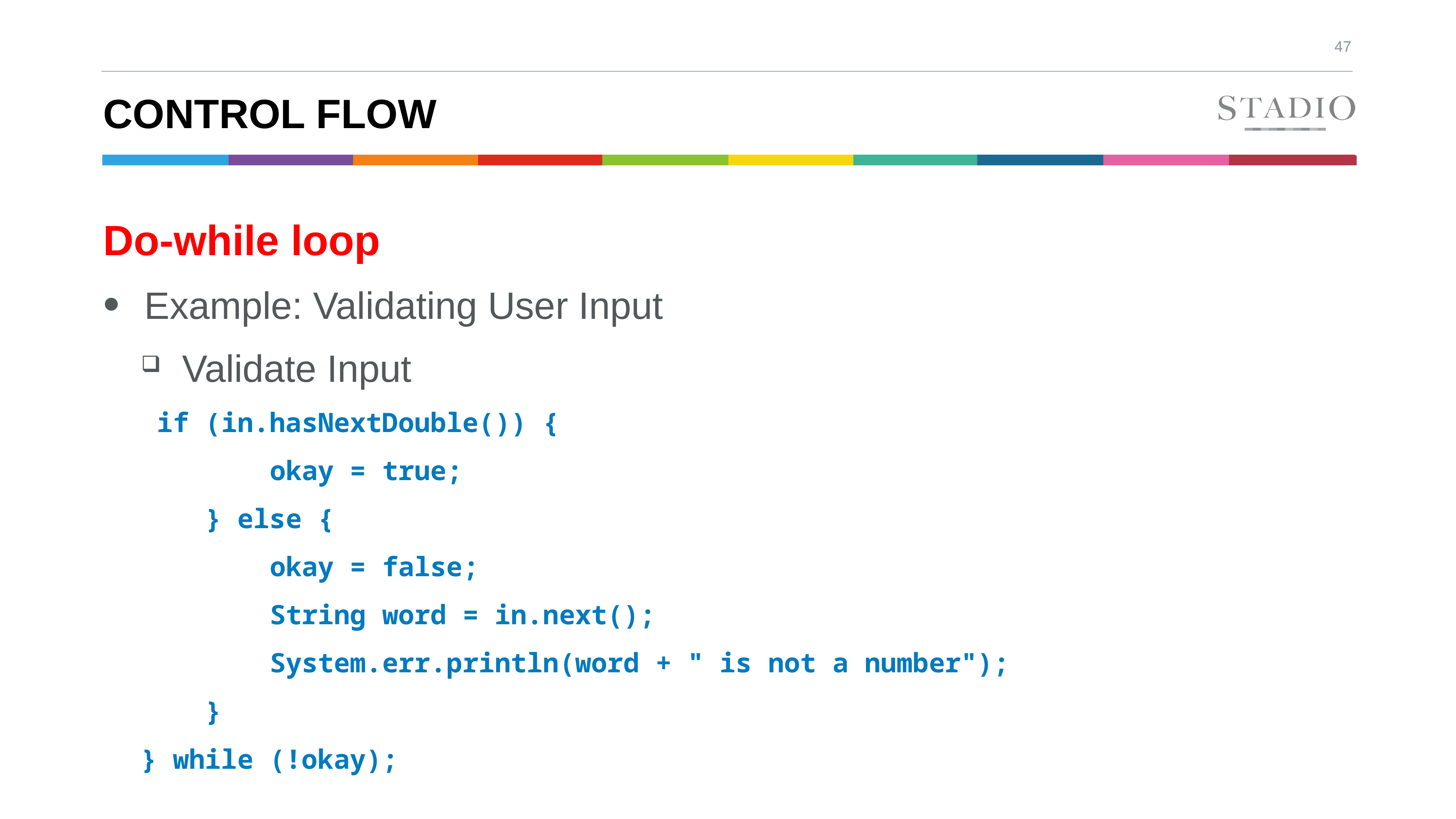

# Control flow

Do-while loop
Example: Validating User Input
Validate Input
 if (in.hasNextDouble()) {
        okay = true;
    } else {
        okay = false;
        String word = in.next();
        System.err.println(word + " is not a number");
    }
} while (!okay);